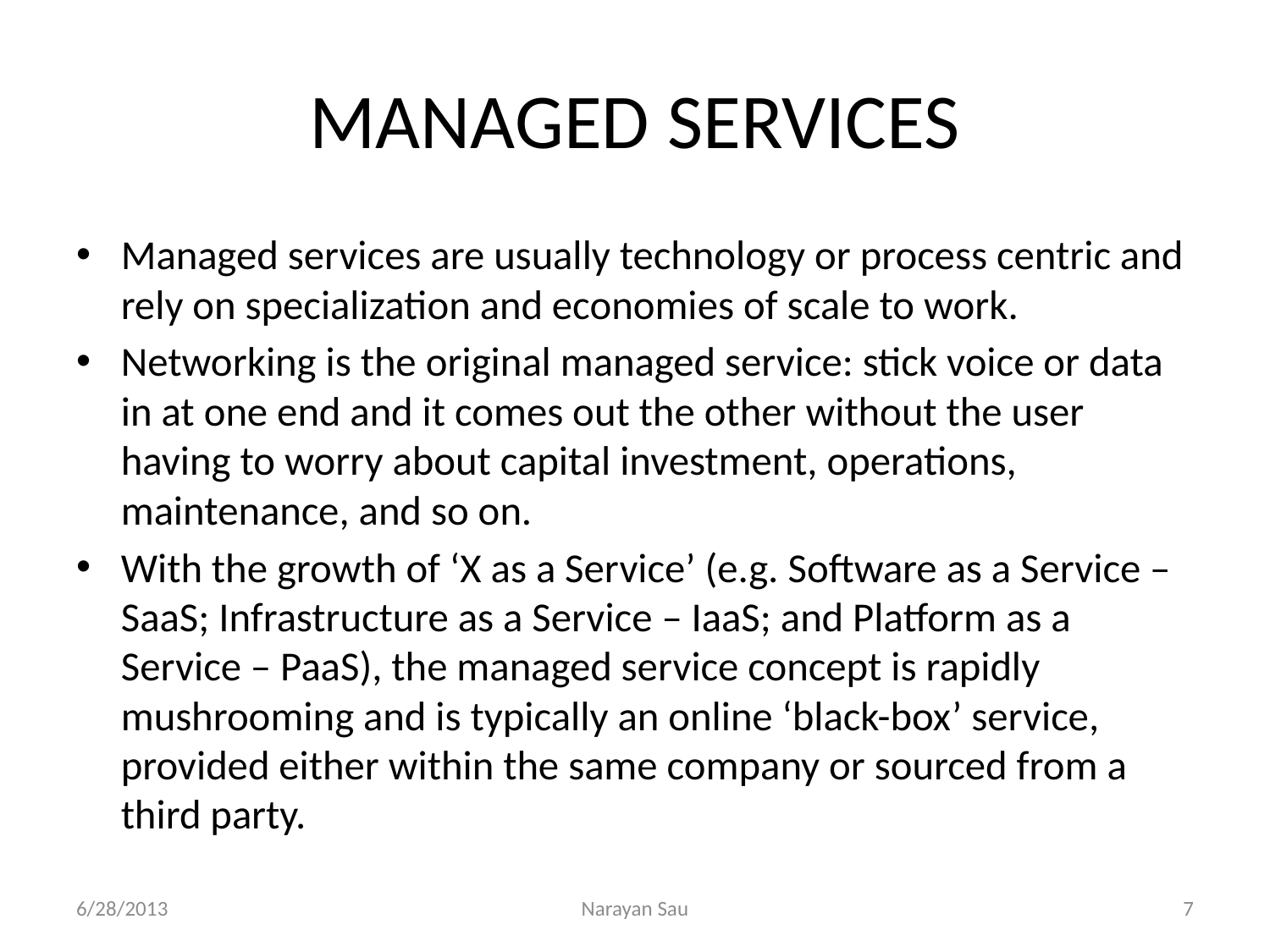

# MANAGED SERVICES
Managed services are usually technology or process centric and rely on specialization and economies of scale to work.
Networking is the original managed service: stick voice or data in at one end and it comes out the other without the user having to worry about capital investment, operations, maintenance, and so on.
With the growth of ‘X as a Service’ (e.g. Software as a Service – SaaS; Infrastructure as a Service – IaaS; and Platform as a Service – PaaS), the managed service concept is rapidly mushrooming and is typically an online ‘black-box’ service, provided either within the same company or sourced from a third party.
6/28/2013
Narayan Sau
7